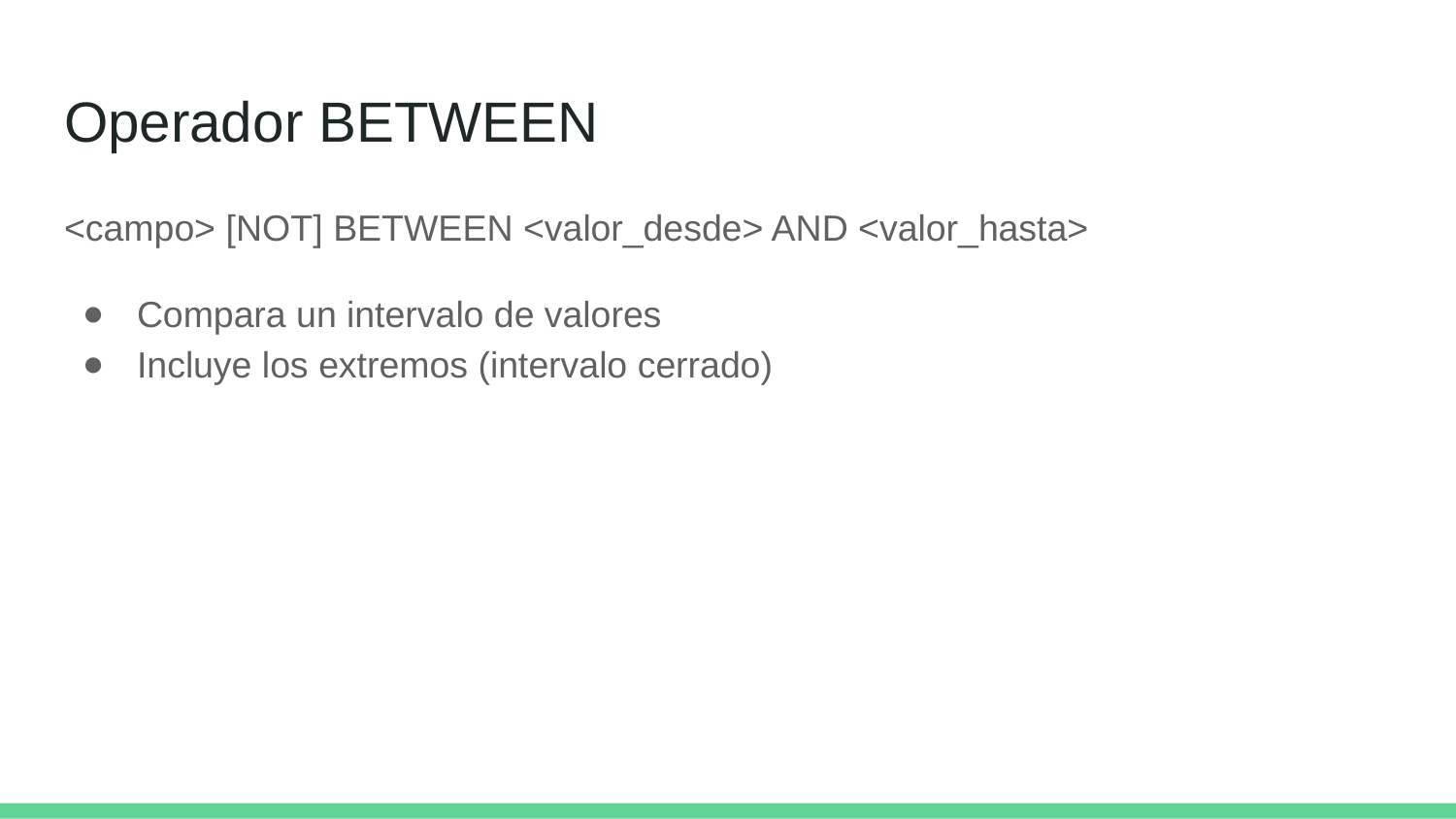

# Operador BETWEEN
<campo> [NOT] BETWEEN <valor_desde> AND <valor_hasta>
Compara un intervalo de valores
Incluye los extremos (intervalo cerrado)